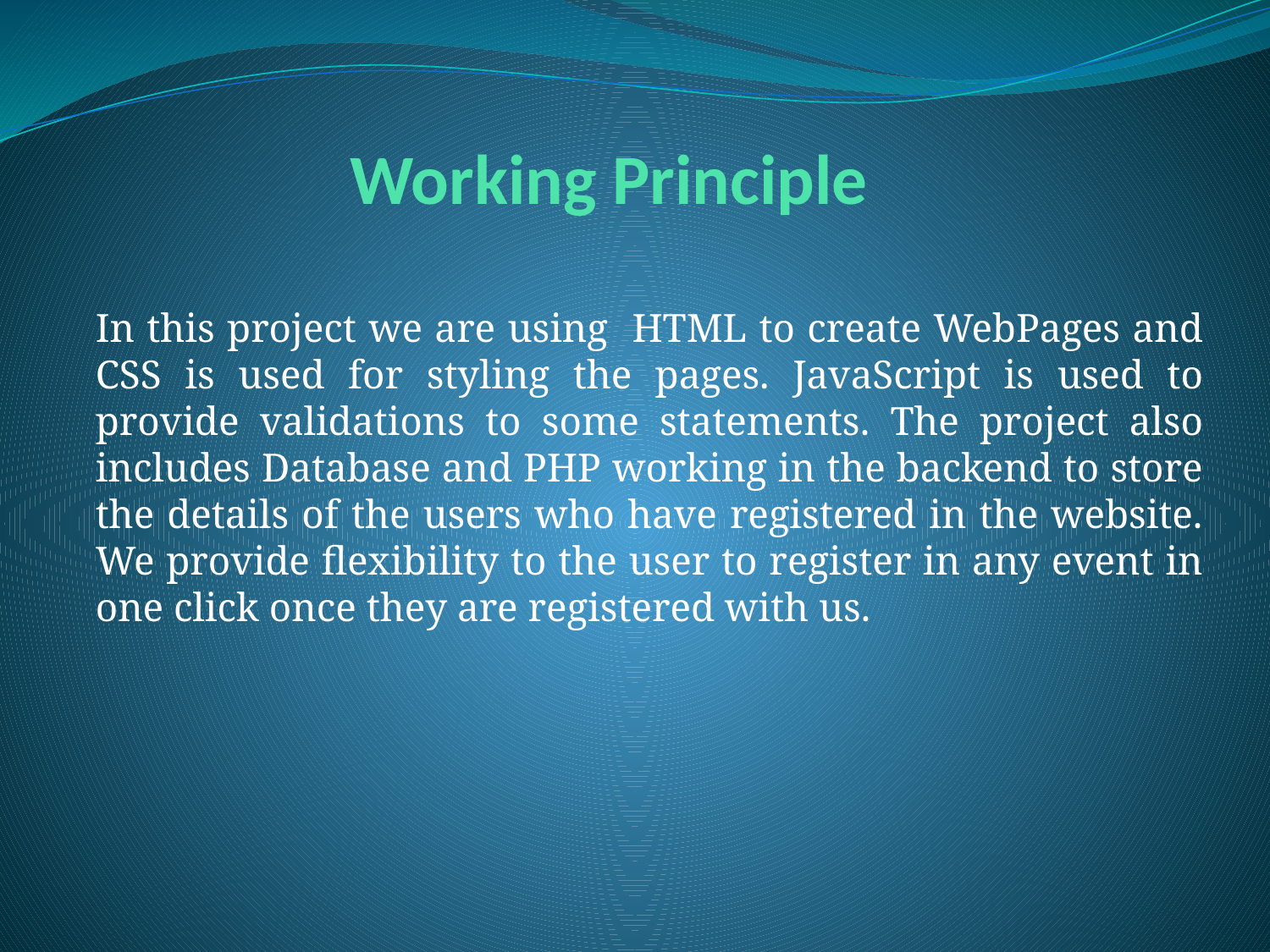

# Working Principle
In this project we are using  HTML to create WebPages and CSS is used for styling the pages. JavaScript is used to provide validations to some statements. The project also includes Database and PHP working in the backend to store the details of the users who have registered in the website. We provide flexibility to the user to register in any event in one click once they are registered with us.